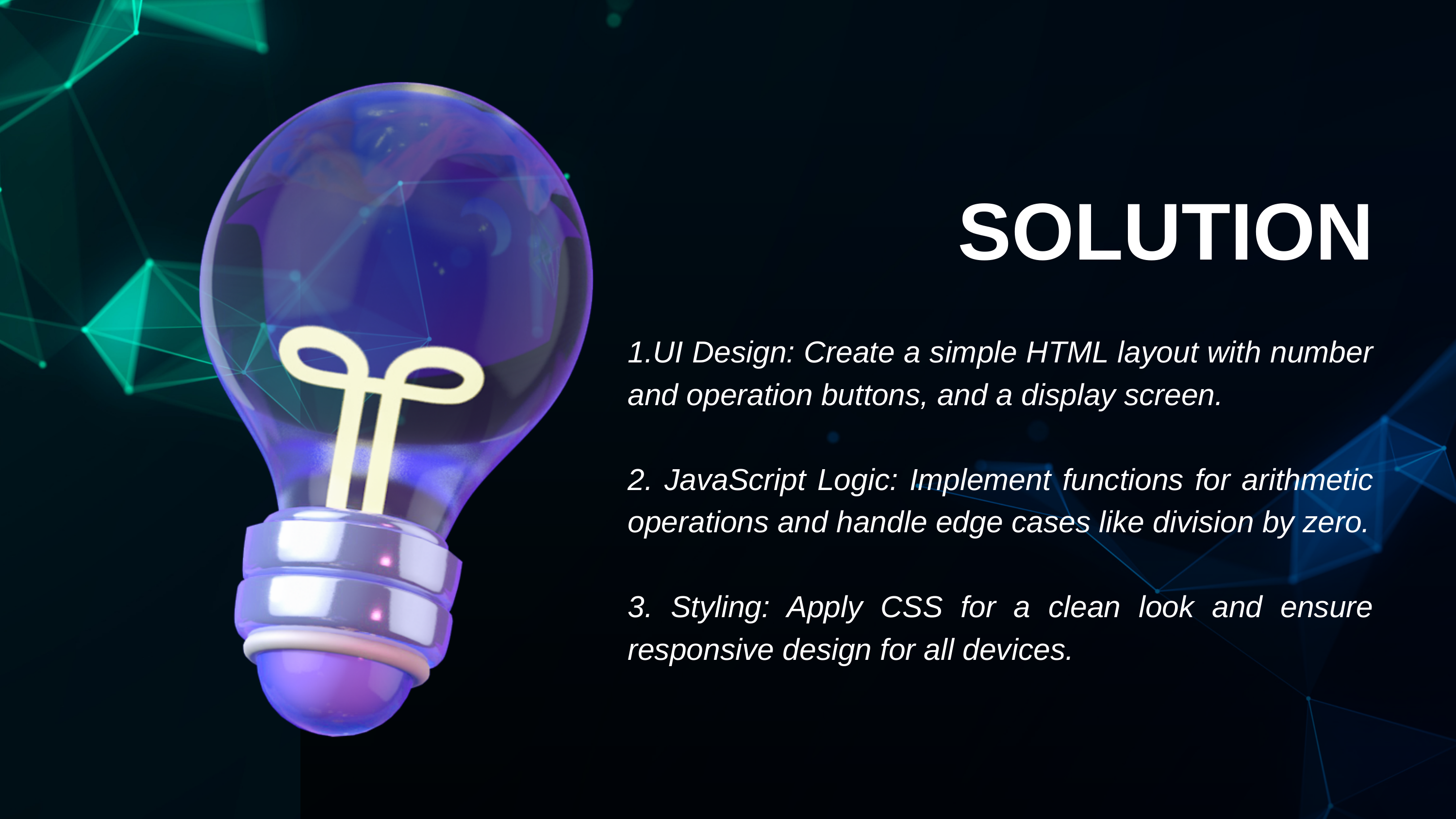

SOLUTION
1.UI Design: Create a simple HTML layout with number and operation buttons, and a display screen.

2. JavaScript Logic: Implement functions for arithmetic operations and handle edge cases like division by zero.

3. Styling: Apply CSS for a clean look and ensure responsive design for all devices.